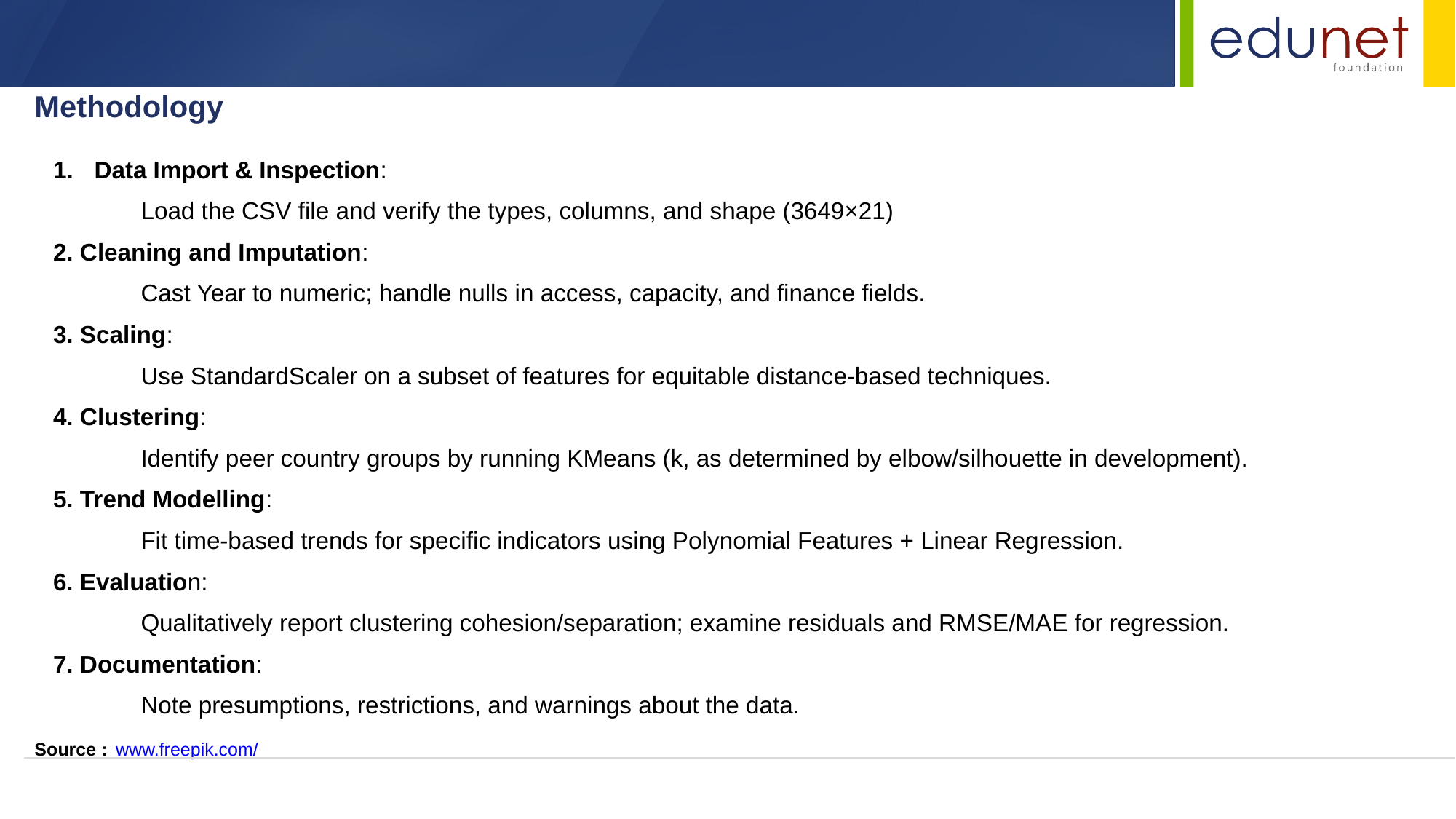

Methodology
Data Import & Inspection:
             Load the CSV file and verify the types, columns, and shape (3649×21)
2. Cleaning and Imputation:
             Cast Year to numeric; handle nulls in access, capacity, and finance fields.
3. Scaling:
             Use StandardScaler on a subset of features for equitable distance-based techniques.
4. Clustering:
             Identify peer country groups by running KMeans (k, as determined by elbow/silhouette in development).
5. Trend Modelling:
             Fit time-based trends for specific indicators using Polynomial Features + Linear Regression.
6. Evaluation:
             Qualitatively report clustering cohesion/separation; examine residuals and RMSE/MAE for regression.
7. Documentation:
             Note presumptions, restrictions, and warnings about the data.

Source :
www.freepik.com/